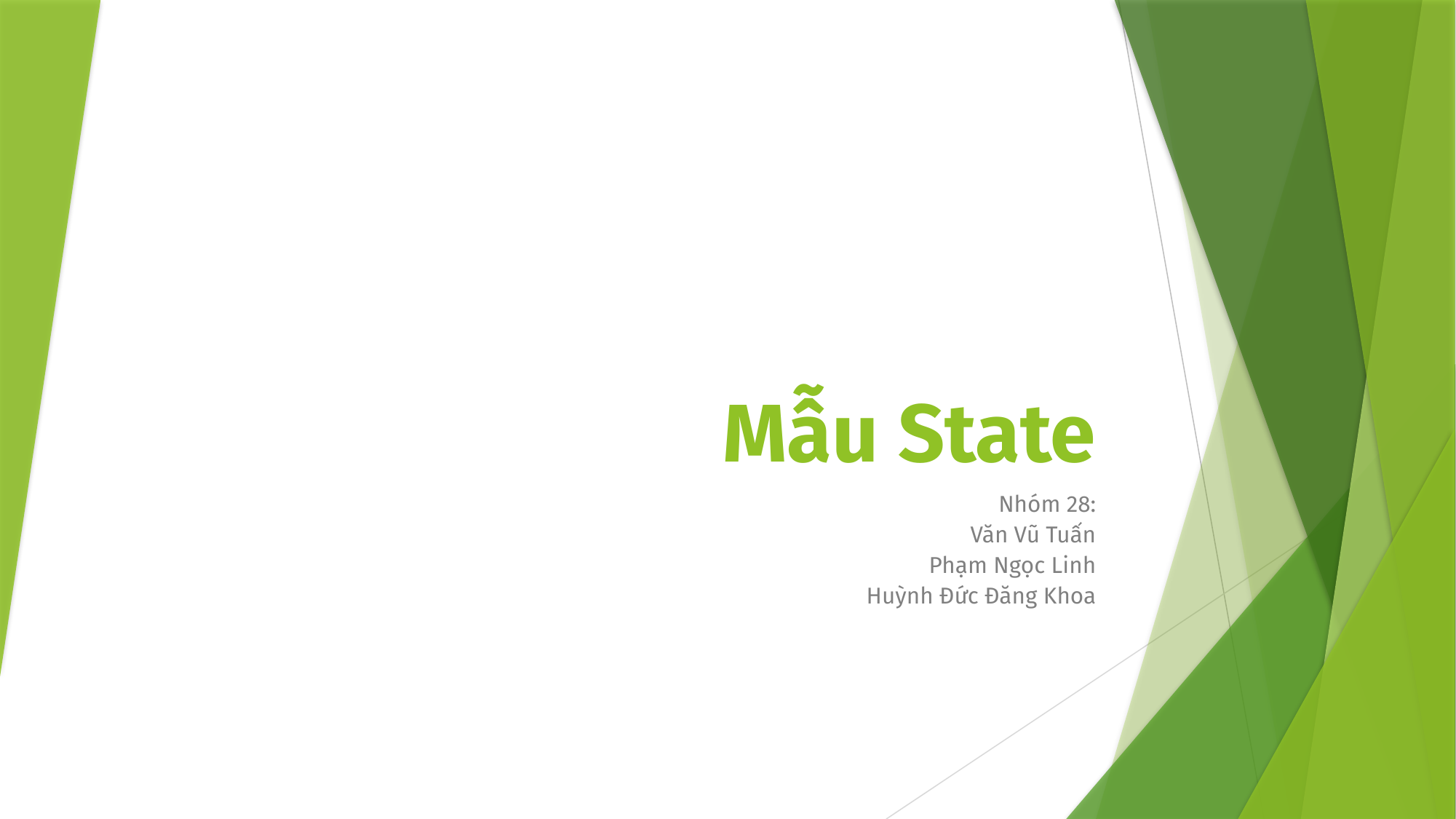

# Mẫu State
Nhóm 28:
	Văn Vũ Tuấn
Phạm Ngọc Linh
Huỳnh Đức Đăng Khoa